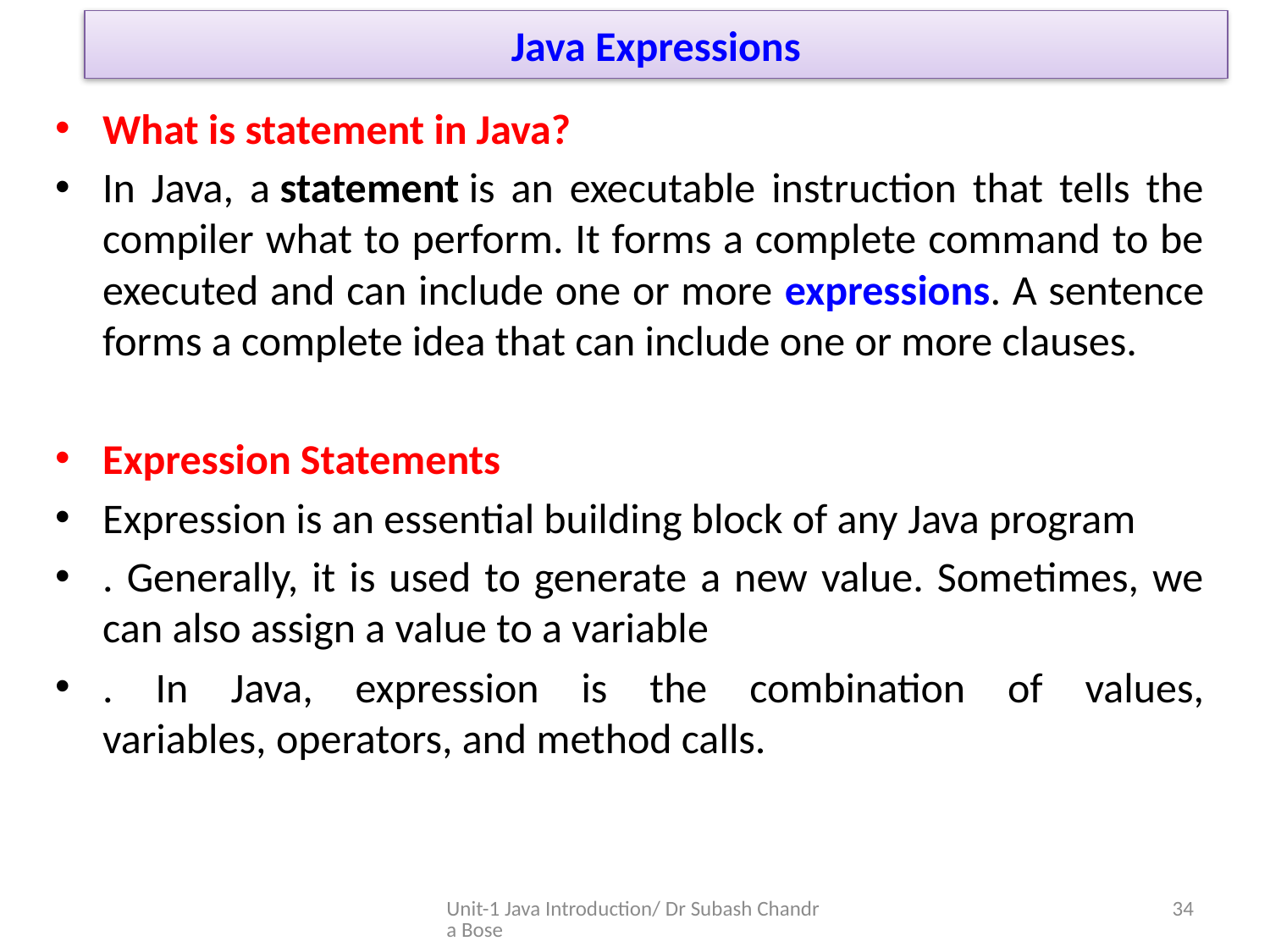

# Java Expressions
What is statement in Java?
In Java, a statement is an executable instruction that tells the compiler what to perform. It forms a complete command to be executed and can include one or more expressions. A sentence forms a complete idea that can include one or more clauses.

Expression Statements
Expression is an essential building block of any Java program
. Generally, it is used to generate a new value. Sometimes, we can also assign a value to a variable
. In Java, expression is the combination of values, variables, operators, and method calls.

Unit-1 Java Introduction/ Dr Subash Chandra Bose
34